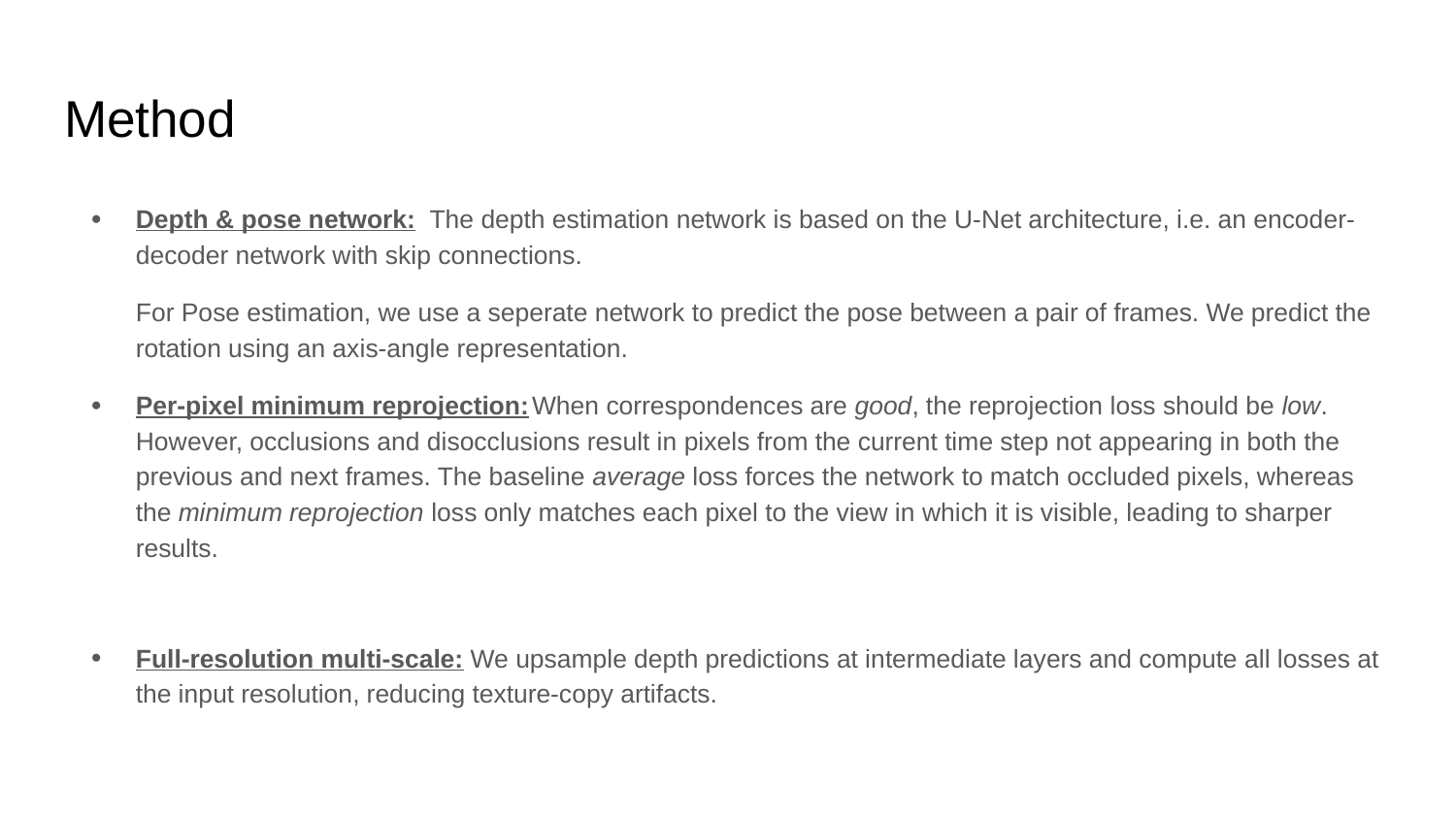

# Method
Depth & pose network:  The depth estimation network is based on the U-Net architecture, i.e. an encoder-decoder network with skip connections.
For Pose estimation, we use a seperate network to predict the pose between a pair of frames. We predict the rotation using an axis-angle representation.
Per-pixel minimum reprojection: When correspondences are good, the reprojection loss should be low. However, occlusions and disocclusions result in pixels from the current time step not appearing in both the previous and next frames. The baseline average loss forces the network to match occluded pixels, whereas the minimum reprojection loss only matches each pixel to the view in which it is visible, leading to sharper results.

Full-resolution multi-scale: We upsample depth predictions at intermediate layers and compute all losses at the input resolution, reducing texture-copy artifacts.